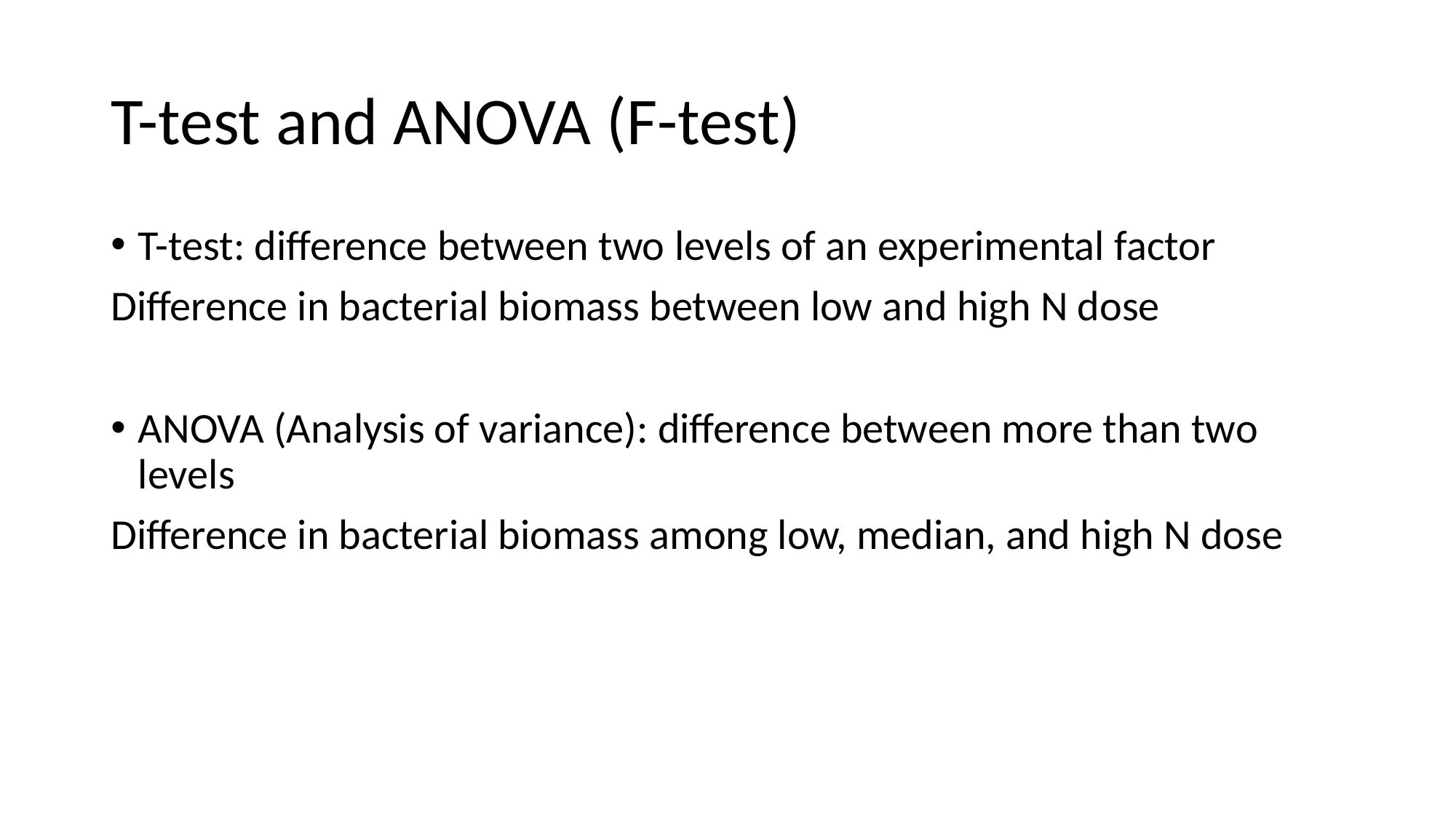

# T-test and ANOVA (F-test)
T-test: difference between two levels of an experimental factor
Difference in bacterial biomass between low and high N dose

ANOVA (Analysis of variance): difference between more than two levels
Difference in bacterial biomass among low, median, and high N dose